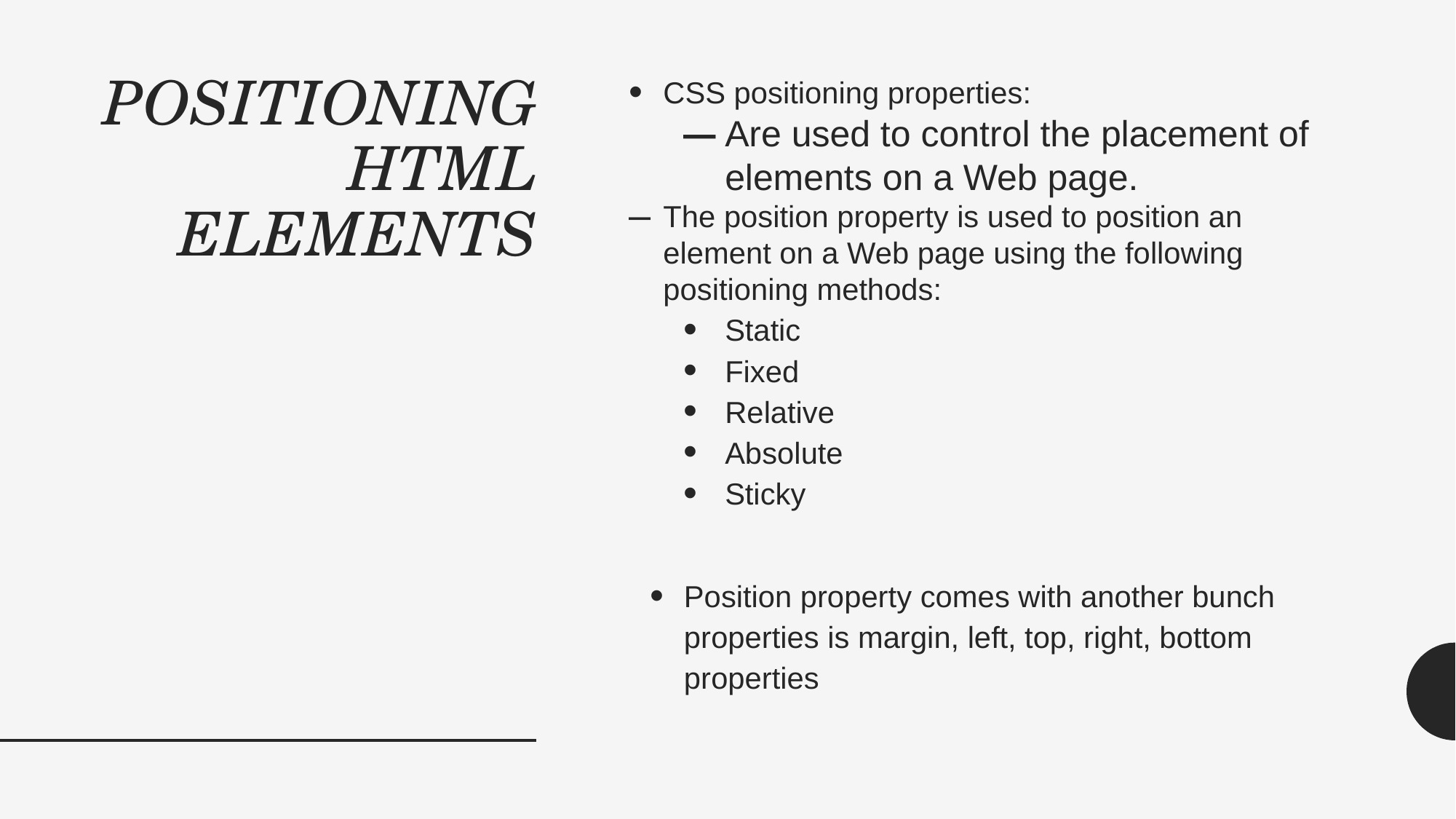

# POSITIONING HTML ELEMENTS
CSS positioning properties:
Are used to control the placement of elements on a Web page.
The position property is used to position an element on a Web page using the following positioning methods:
Static
Fixed
Relative
Absolute
Sticky

Position property comes with another bunch properties is margin, left, top, right, bottom properties